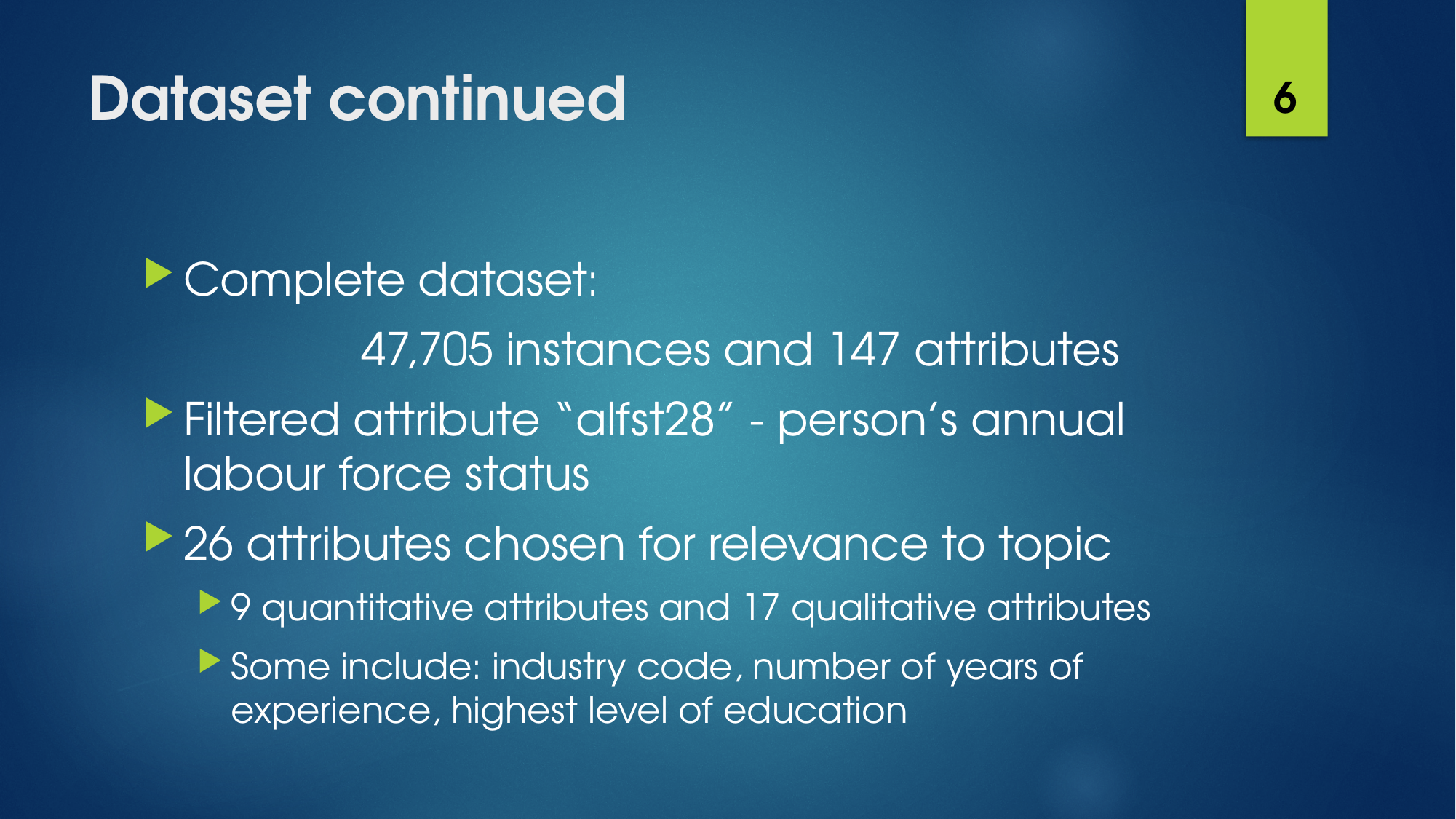

6
# Dataset continued
Complete dataset:
		47,705 instances and 147 attributes
Filtered attribute “alfst28” - person’s annual labour force status
26 attributes chosen for relevance to topic
9 quantitative attributes and 17 qualitative attributes
Some include: industry code, number of years of experience, highest level of education